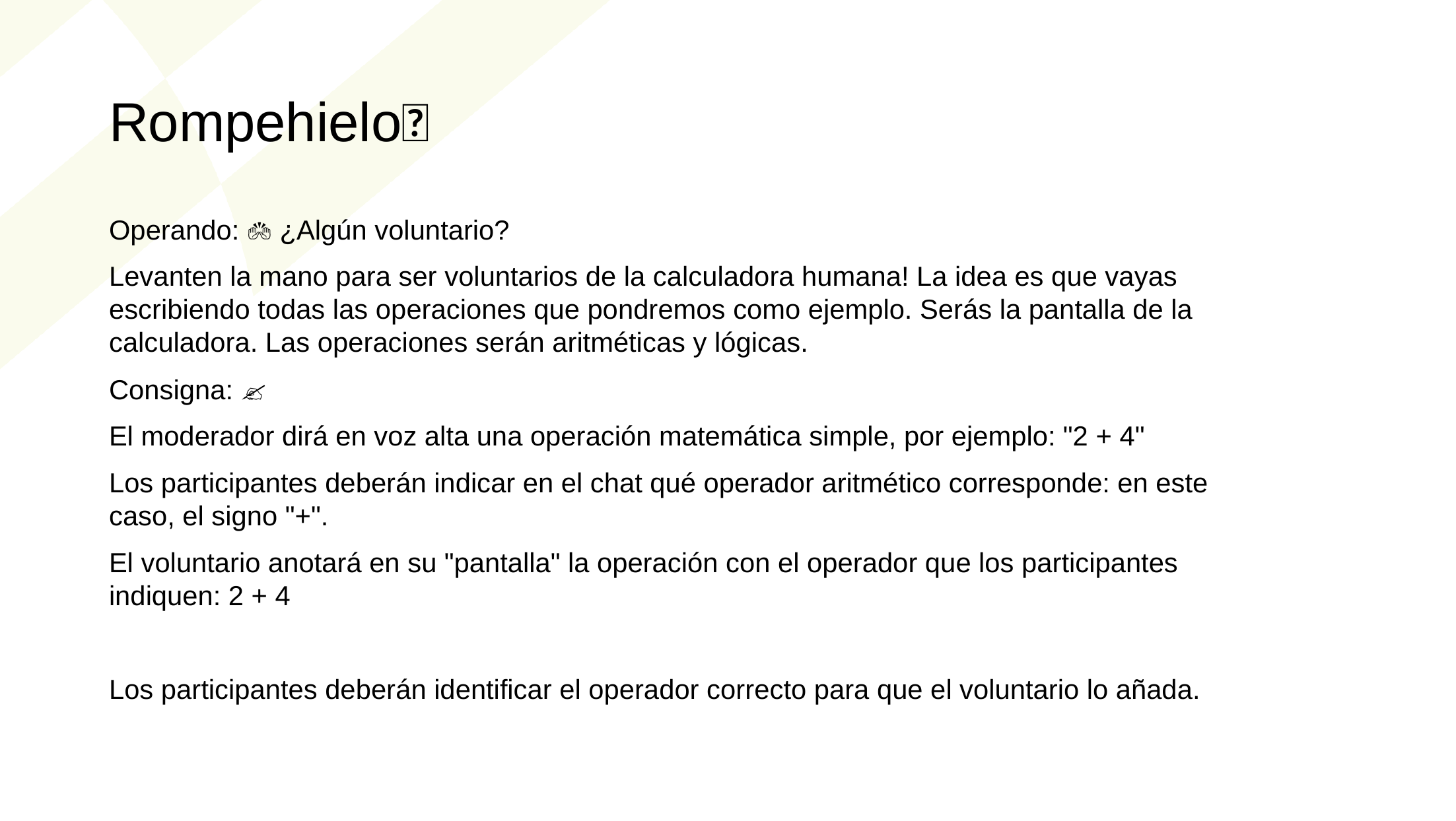

Rompehielo🥶

Operando: 🙌 ¿Algún voluntario?
Levanten la mano para ser voluntarios de la calculadora humana! La idea es que vayas escribiendo todas las operaciones que pondremos como ejemplo. Serás la pantalla de la calculadora. Las operaciones serán aritméticas y lógicas.
Consigna: ✍️
El moderador dirá en voz alta una operación matemática simple, por ejemplo: "2 + 4"
Los participantes deberán indicar en el chat qué operador aritmético corresponde: en este caso, el signo "+".
El voluntario anotará en su "pantalla" la operación con el operador que los participantes indiquen: 2 + 4

Los participantes deberán identificar el operador correcto para que el voluntario lo añada.